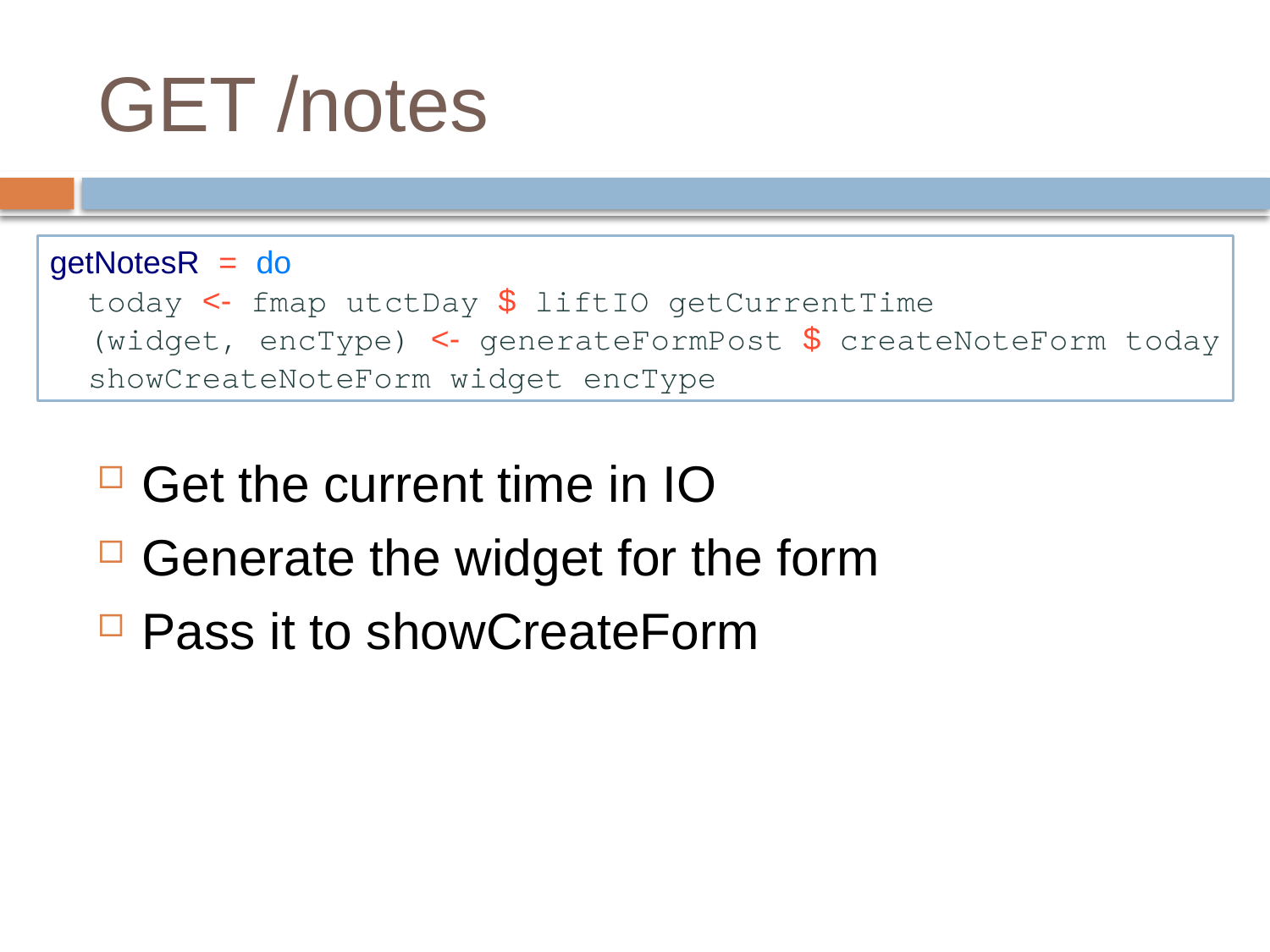

# GET /notes
getNotesR = do
  today <- fmap utctDay $ liftIO getCurrentTime
  (widget, encType) <- generateFormPost $ createNoteForm today
  showCreateNoteForm widget encType
Get the current time in IO
Generate the widget for the form
Pass it to showCreateForm